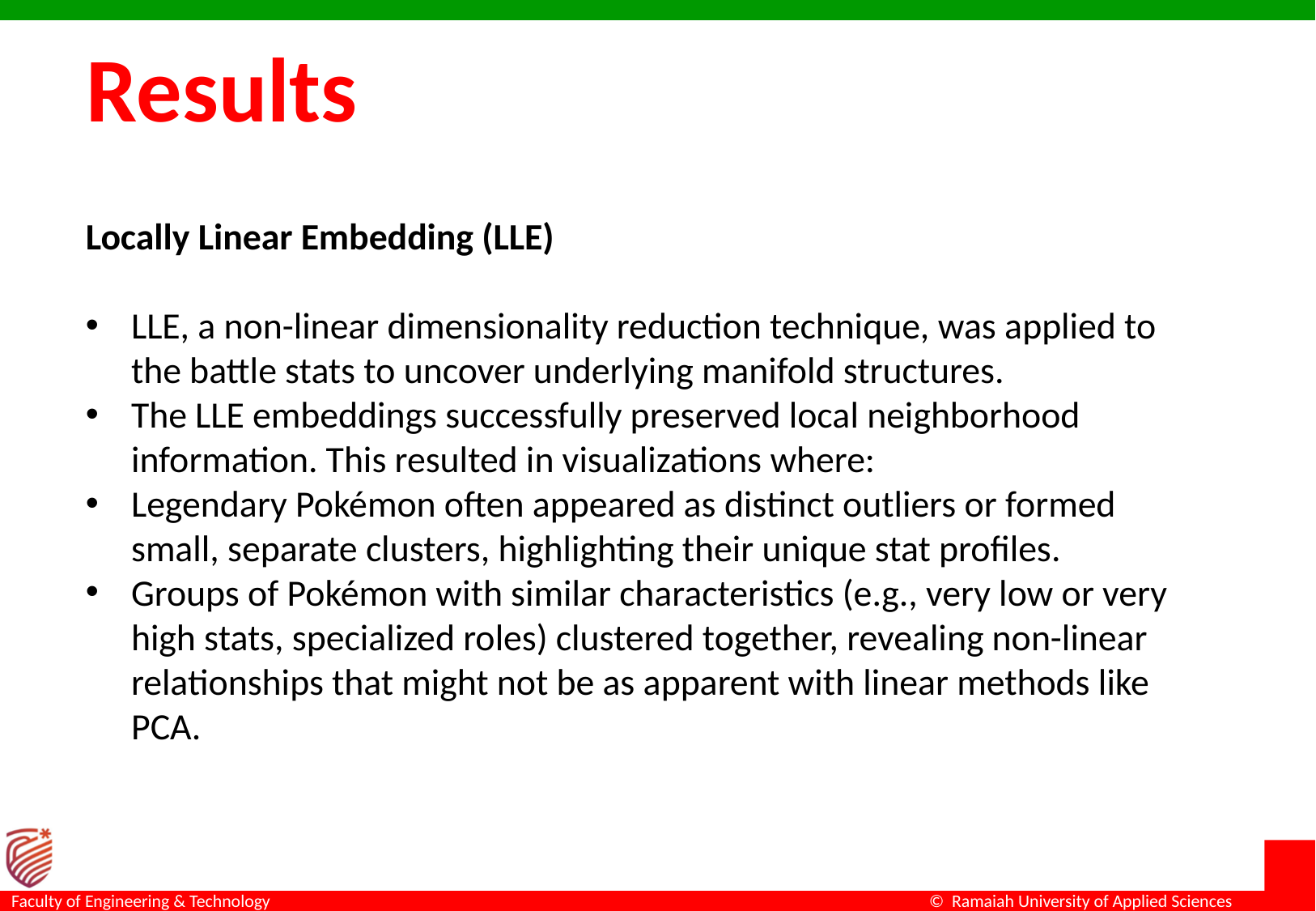

# Results
Locally Linear Embedding (LLE)

LLE, a non-linear dimensionality reduction technique, was applied to the battle stats to uncover underlying manifold structures.
The LLE embeddings successfully preserved local neighborhood information. This resulted in visualizations where:
Legendary Pokémon often appeared as distinct outliers or formed small, separate clusters, highlighting their unique stat profiles.
Groups of Pokémon with similar characteristics (e.g., very low or very high stats, specialized roles) clustered together, revealing non-linear relationships that might not be as apparent with linear methods like PCA.